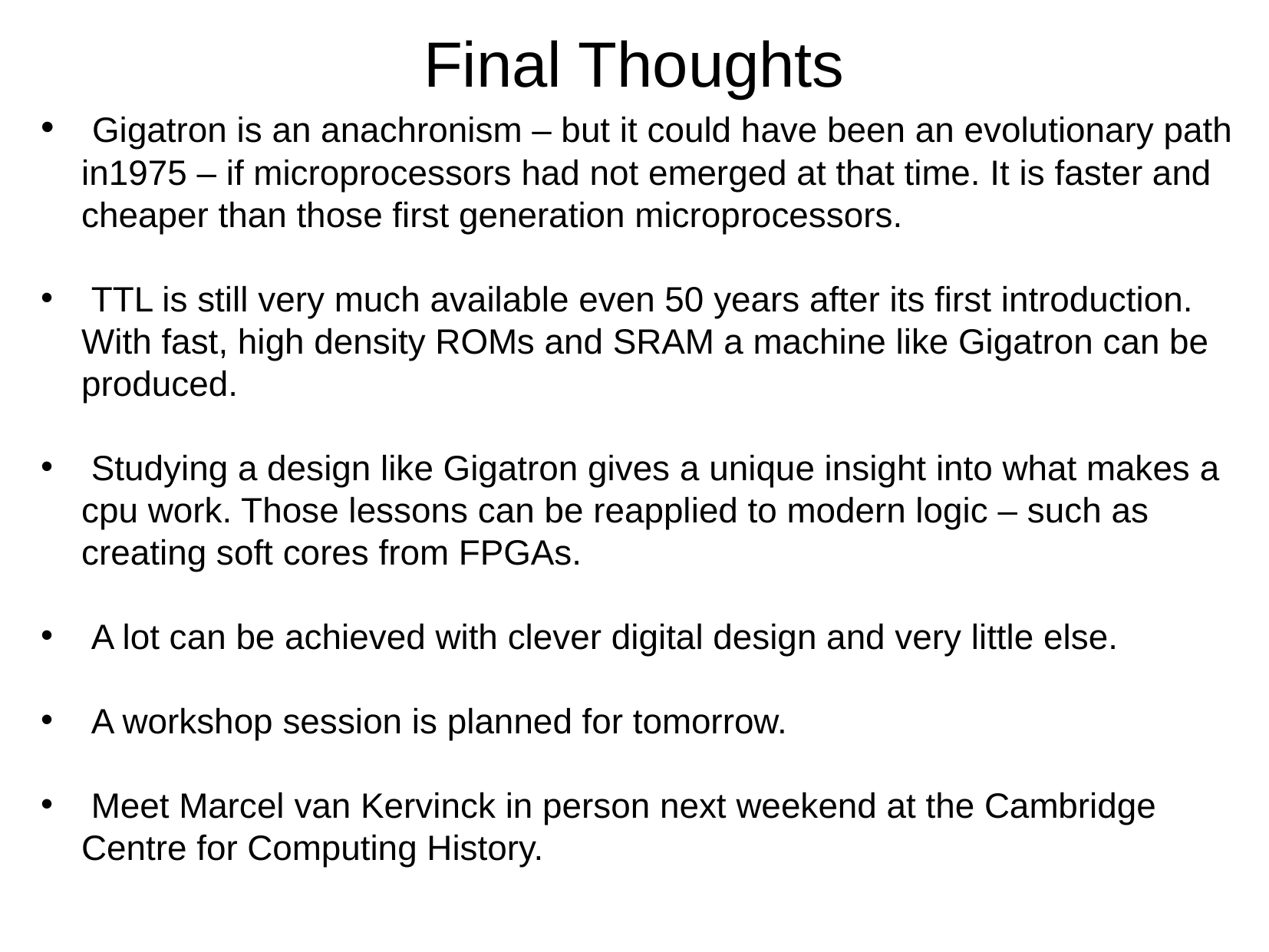

# Final Thoughts
 Gigatron is an anachronism – but it could have been an evolutionary path in1975 – if microprocessors had not emerged at that time. It is faster and cheaper than those first generation microprocessors.

 TTL is still very much available even 50 years after its first introduction. With fast, high density ROMs and SRAM a machine like Gigatron can be produced.

 Studying a design like Gigatron gives a unique insight into what makes a cpu work. Those lessons can be reapplied to modern logic – such as creating soft cores from FPGAs.

 A lot can be achieved with clever digital design and very little else.

 A workshop session is planned for tomorrow.

 Meet Marcel van Kervinck in person next weekend at the Cambridge Centre for Computing History.